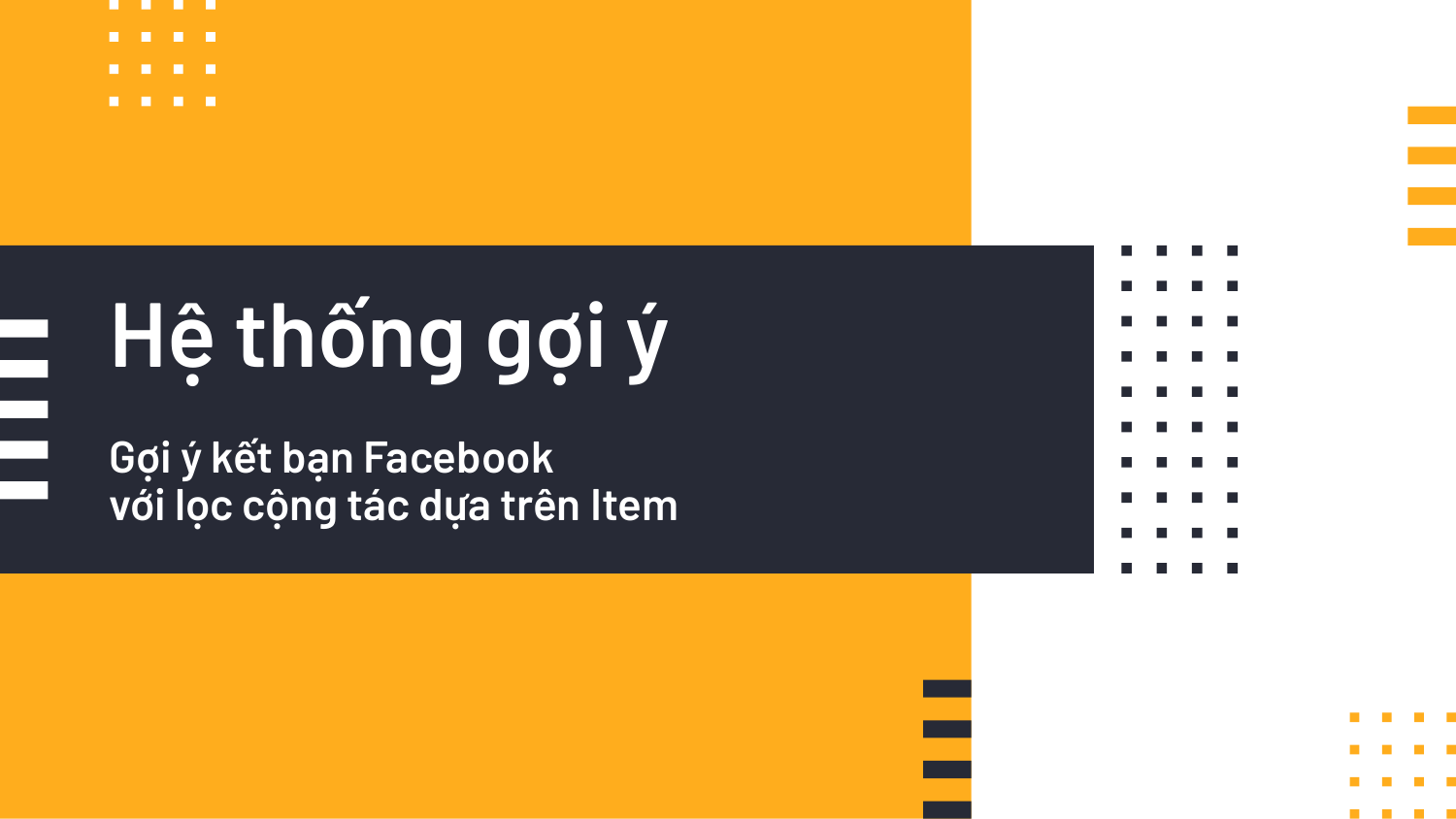

# Hệ thống gợi ý

Gợi ý kết bạn Facebook
với lọc cộng tác dựa trên Item